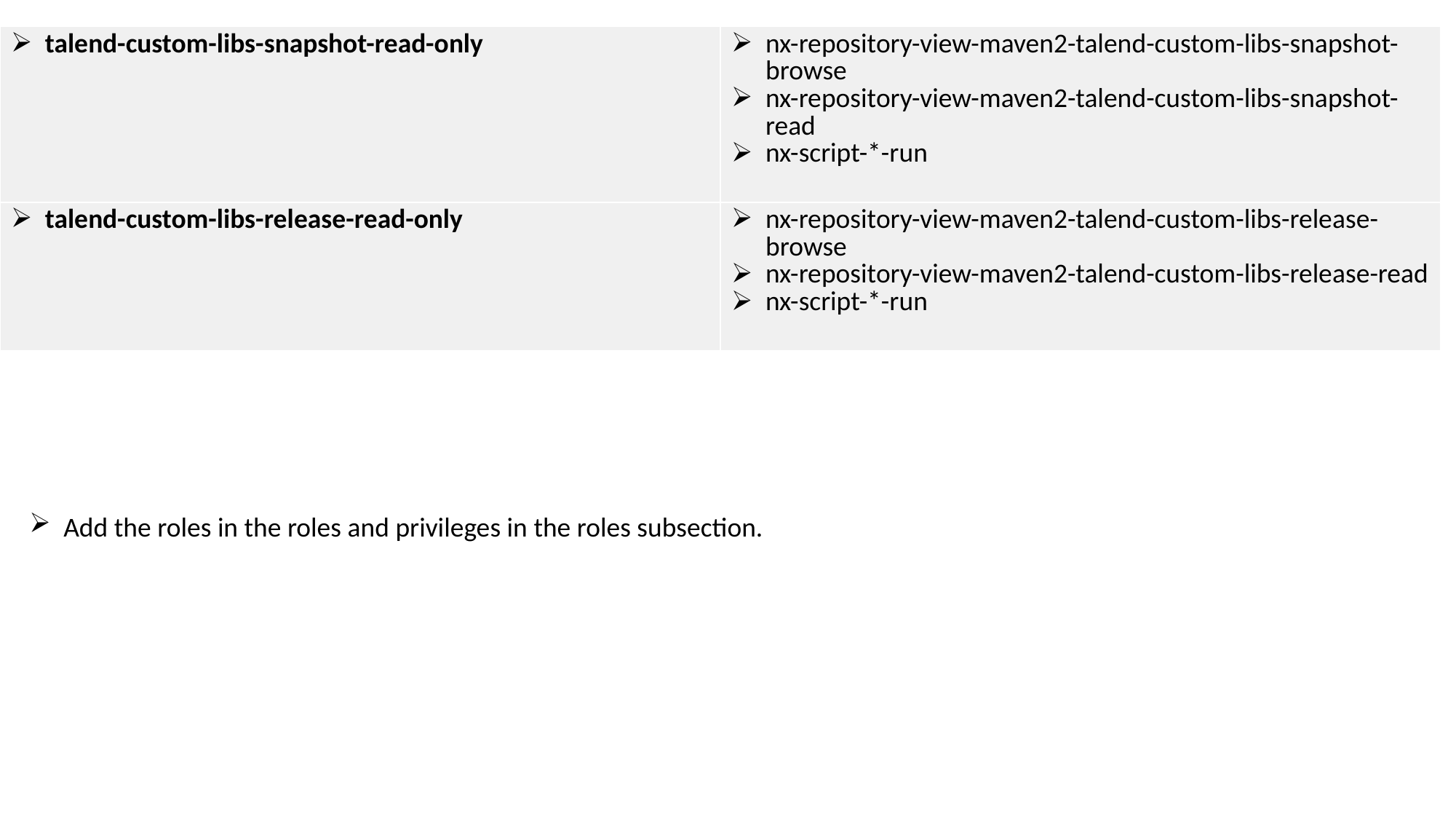

| talend-custom-libs-snapshot-read-only | nx-repository-view-maven2-talend-custom-libs-snapshot-browse nx-repository-view-maven2-talend-custom-libs-snapshot-read nx-script-\*-run |
| --- | --- |
| talend-custom-libs-release-read-only | nx-repository-view-maven2-talend-custom-libs-release-browse nx-repository-view-maven2-talend-custom-libs-release-read nx-script-\*-run |
Add the roles in the roles and privileges in the roles subsection.